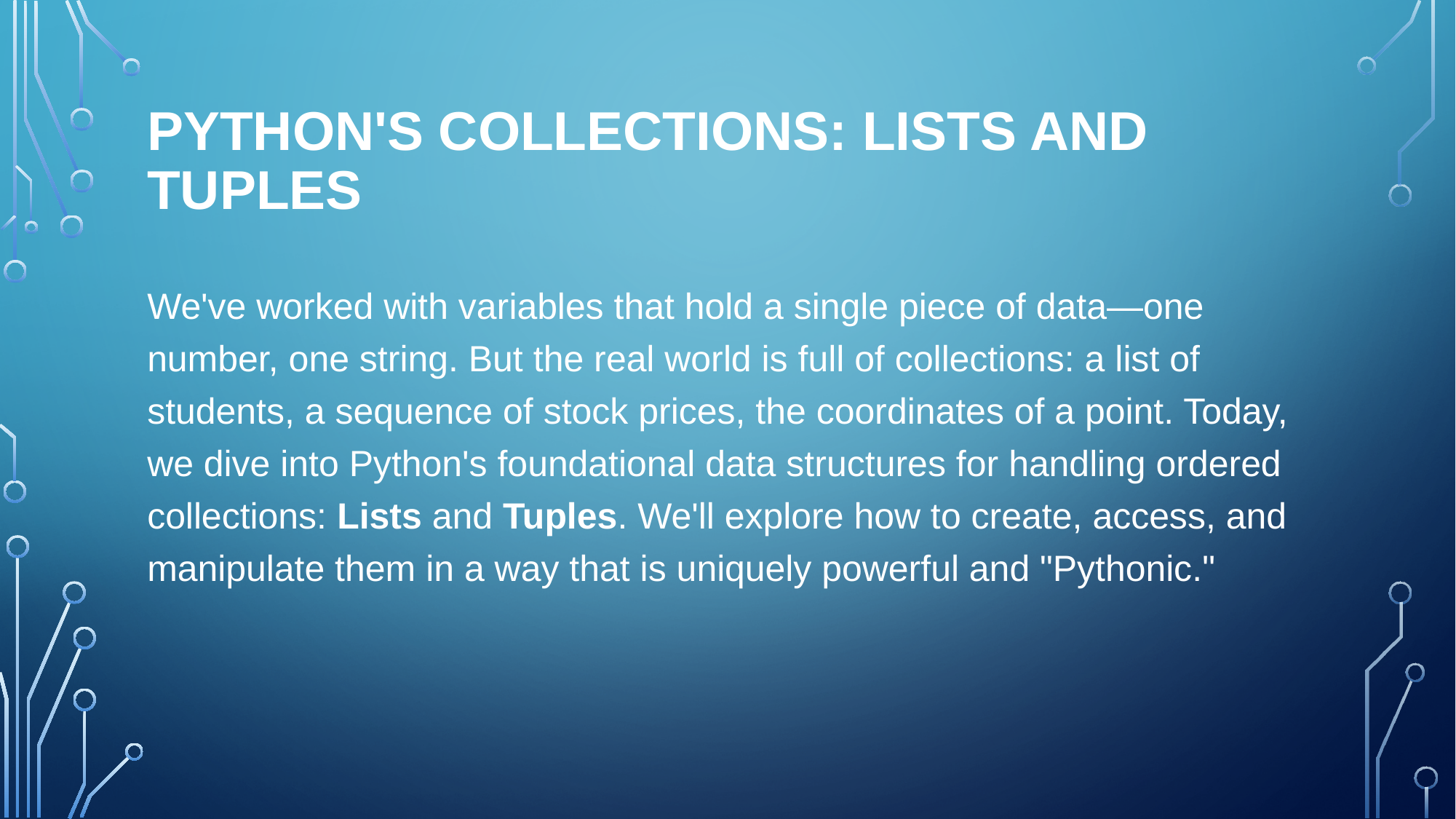

# Python's Collections: Lists and Tuples
We've worked with variables that hold a single piece of data—one number, one string. But the real world is full of collections: a list of students, a sequence of stock prices, the coordinates of a point. Today, we dive into Python's foundational data structures for handling ordered collections: Lists and Tuples. We'll explore how to create, access, and manipulate them in a way that is uniquely powerful and "Pythonic."